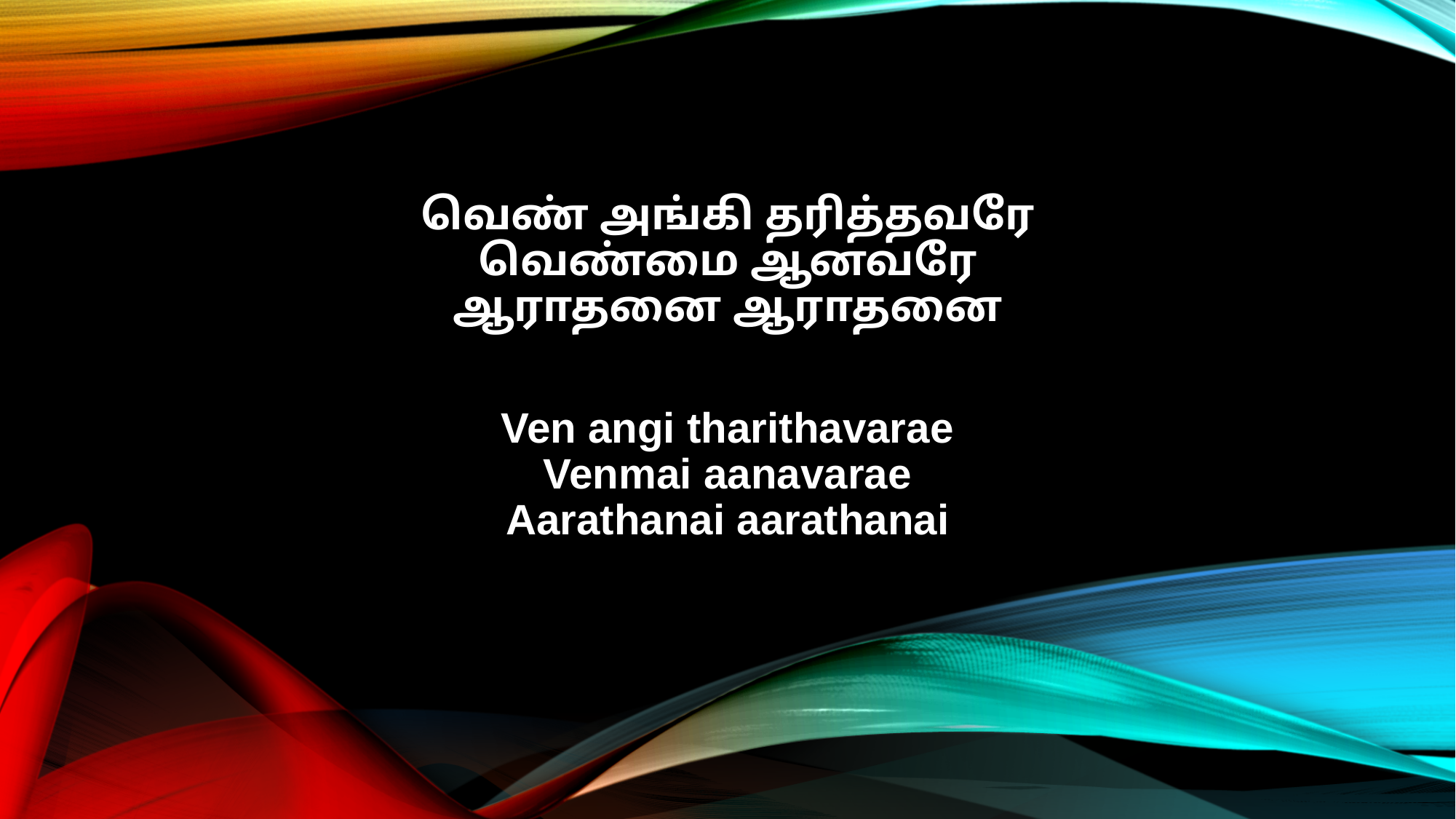

வெண் அங்கி தரித்தவரே
வெண்மை ஆனவரே
ஆராதனை ஆராதனை

Ven angi tharithavarae
Venmai aanavarae
Aarathanai aarathanai